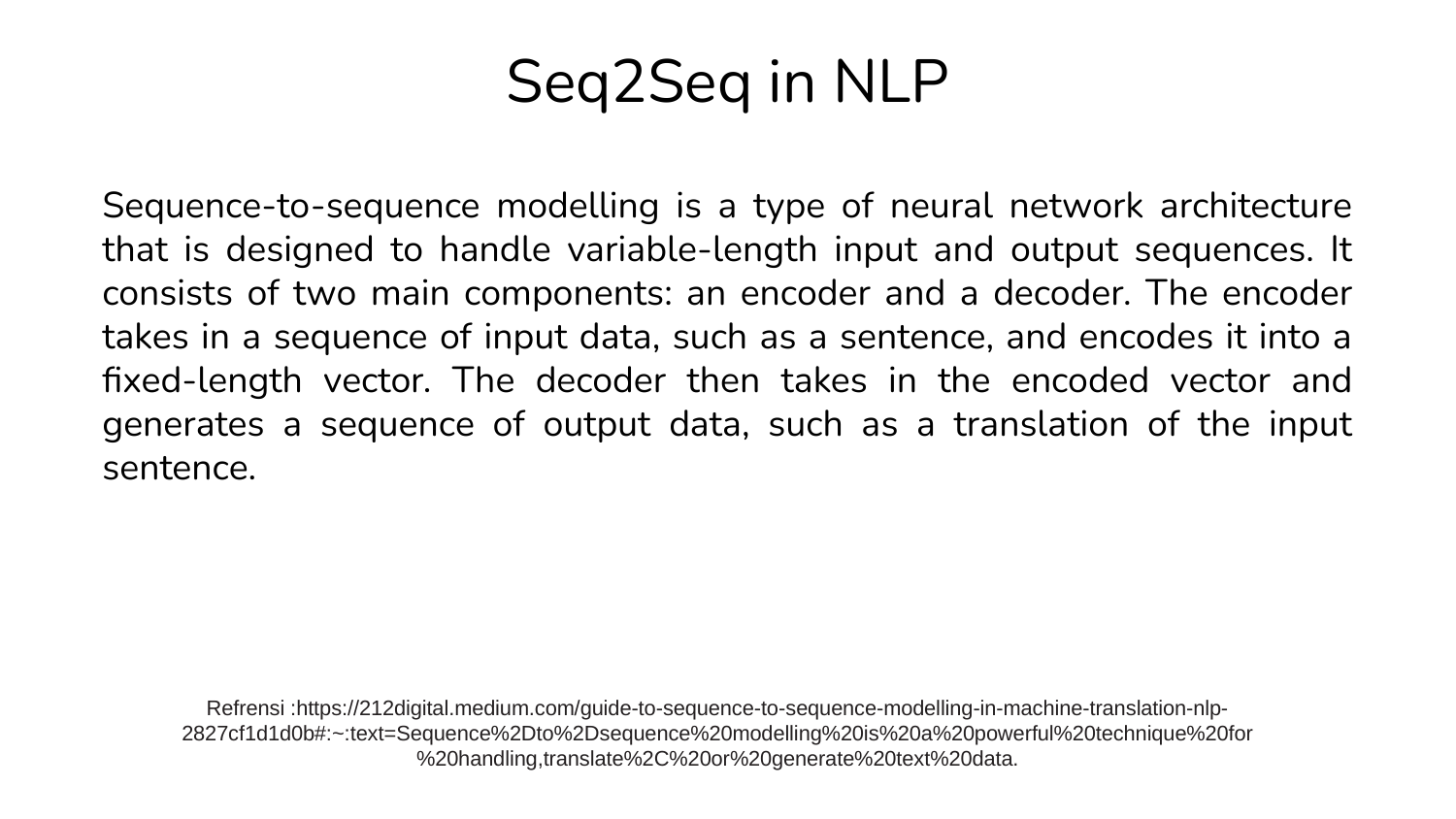

# Seq2Seq in NLP

Sequence-to-sequence modelling is a type of neural network architecture that is designed to handle variable-length input and output sequences. It consists of two main components: an encoder and a decoder. The encoder takes in a sequence of input data, such as a sentence, and encodes it into a fixed-length vector. The decoder then takes in the encoded vector and generates a sequence of output data, such as a translation of the input sentence.

Refrensi :https://212digital.medium.com/guide-to-sequence-to-sequence-modelling-in-machine-translation-nlp-2827cf1d1d0b#:~:text=Sequence%2Dto%2Dsequence%20modelling%20is%20a%20powerful%20technique%20for%20handling,translate%2C%20or%20generate%20text%20data.